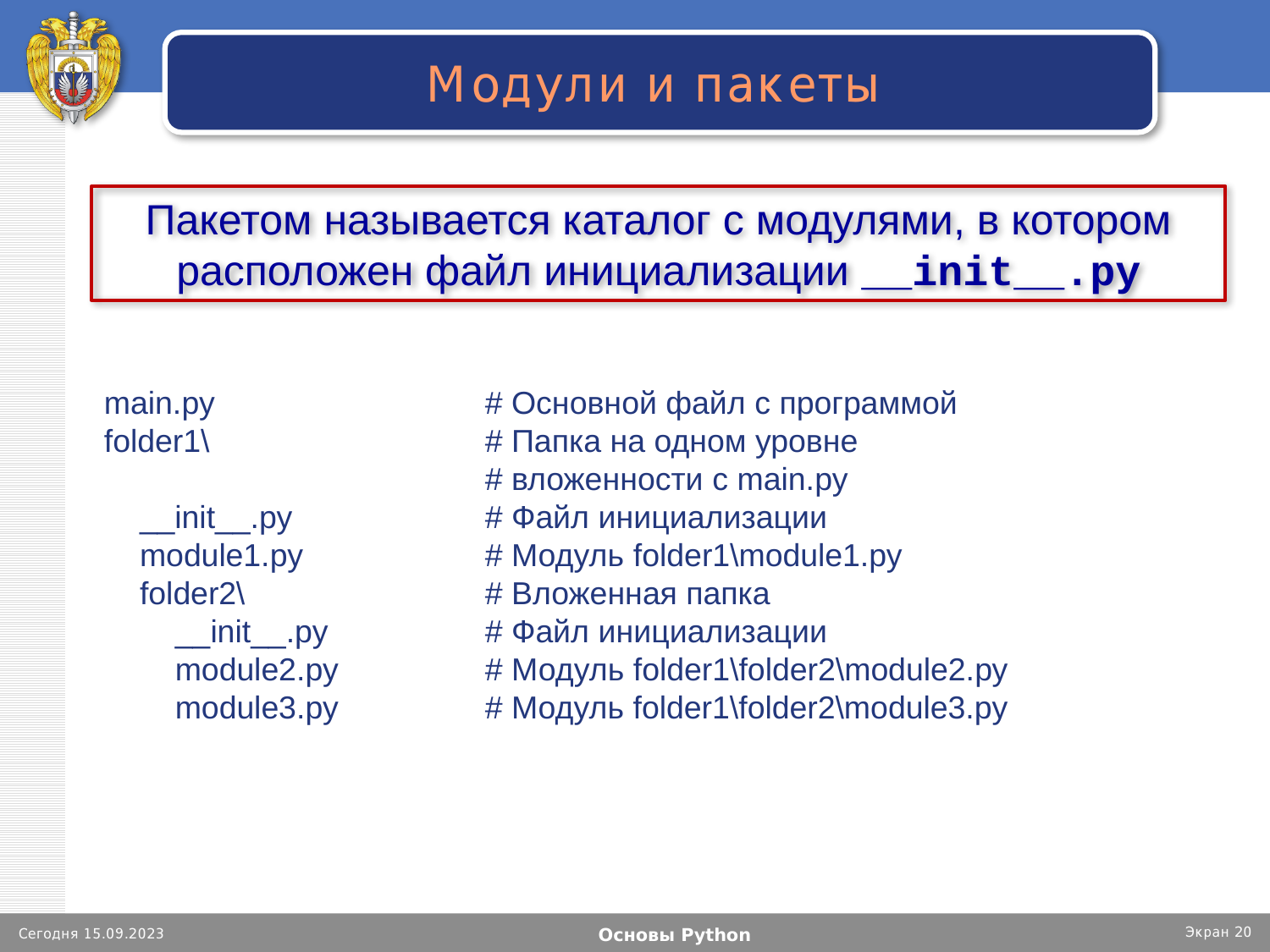

# Модули и пакеты
Пакетом называется каталог с модулями, в котором расположен файл инициализации __init__.рy
main.py			# Основной файл с программой
folder1\			# Папка на одном уровне
			# вложенности с main.py
    __init__.ру		# Файл инициализации
    module1.py		# Модуль folder1\module1.ру
    folder2\		# Вложенная папка
        __init__.ру		# Файл инициализации
        module2.py		# Модуль folder1\folder2\module2.ру
        module3.py		# Модуль folder1\folder2\module3.py
Экран 20
Сегодня 15.09.2023